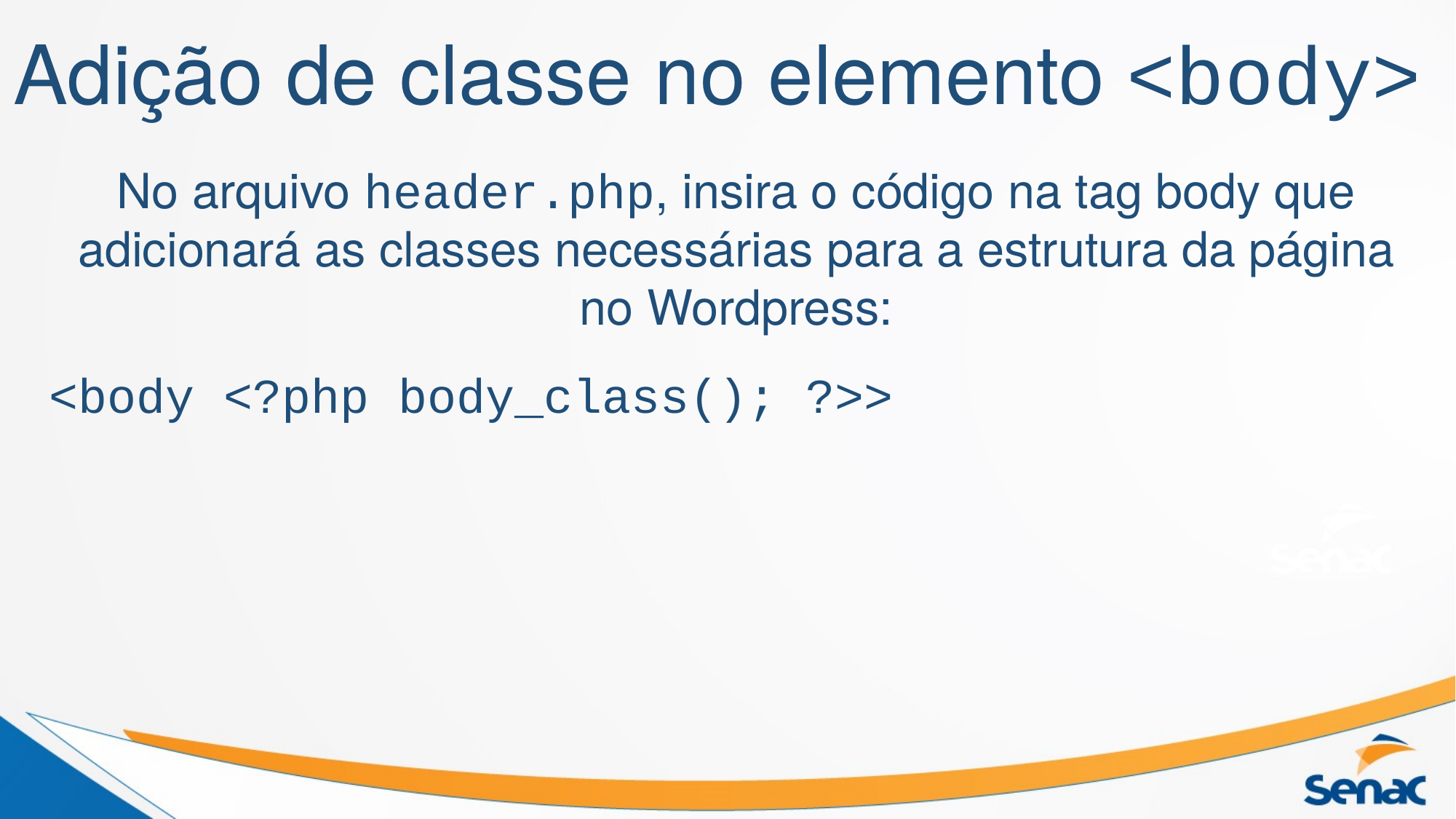

# Adição de classe no elemento <body>
No arquivo header.php, insira o código na tag body que adicionará as classes necessárias para a estrutura da página no Wordpress:
<body <?php body_class(); ?>>